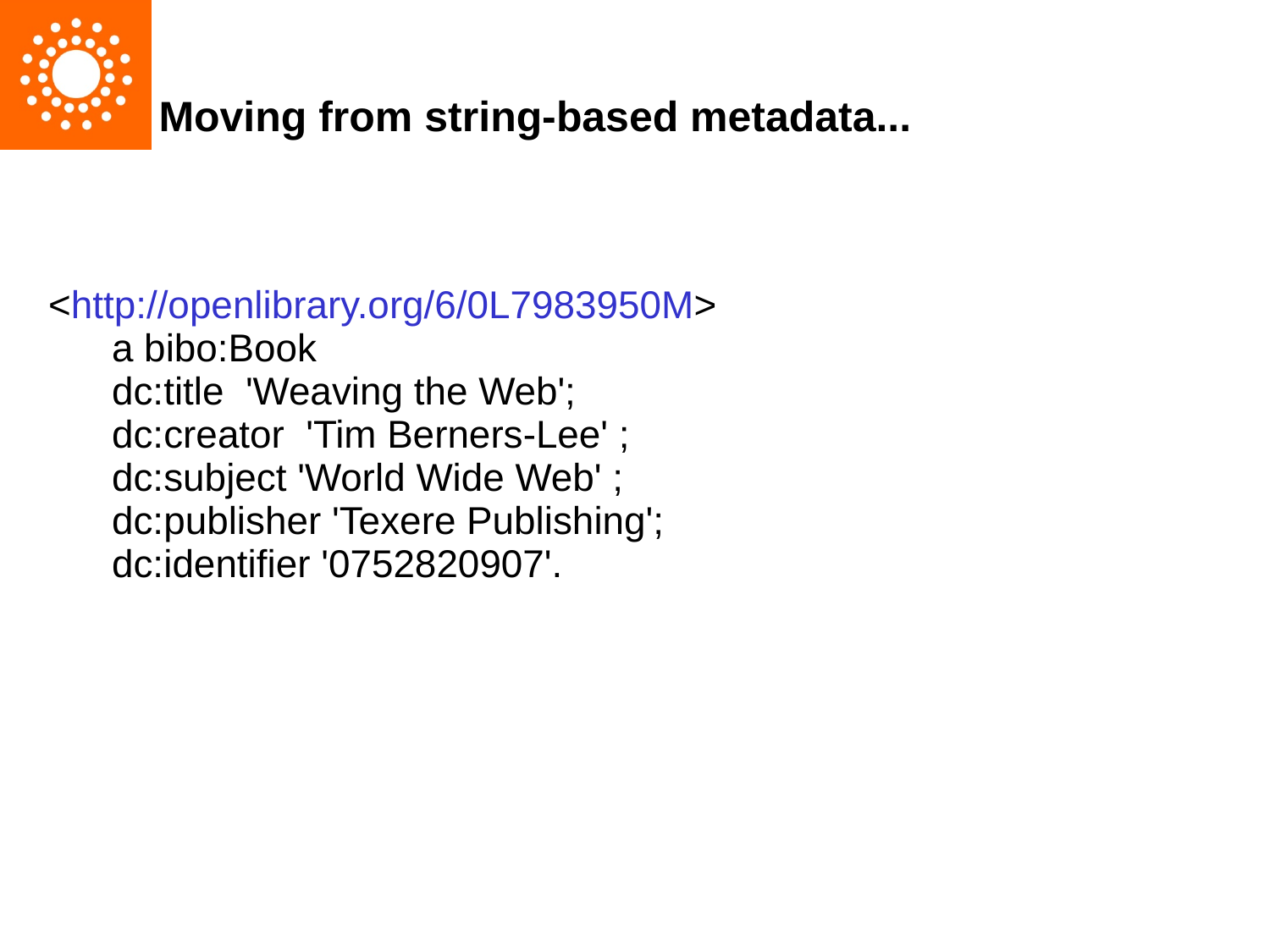

Moving from string-based metadata...
<http://openlibrary.org/6/0L7983950M>
	a bibo:Book
	dc:title  'Weaving the Web';
	dc:creator  'Tim Berners-Lee' ;
	dc:subject 'World Wide Web' ;
	dc:publisher 'Texere Publishing';
	dc:identifier '0752820907'.